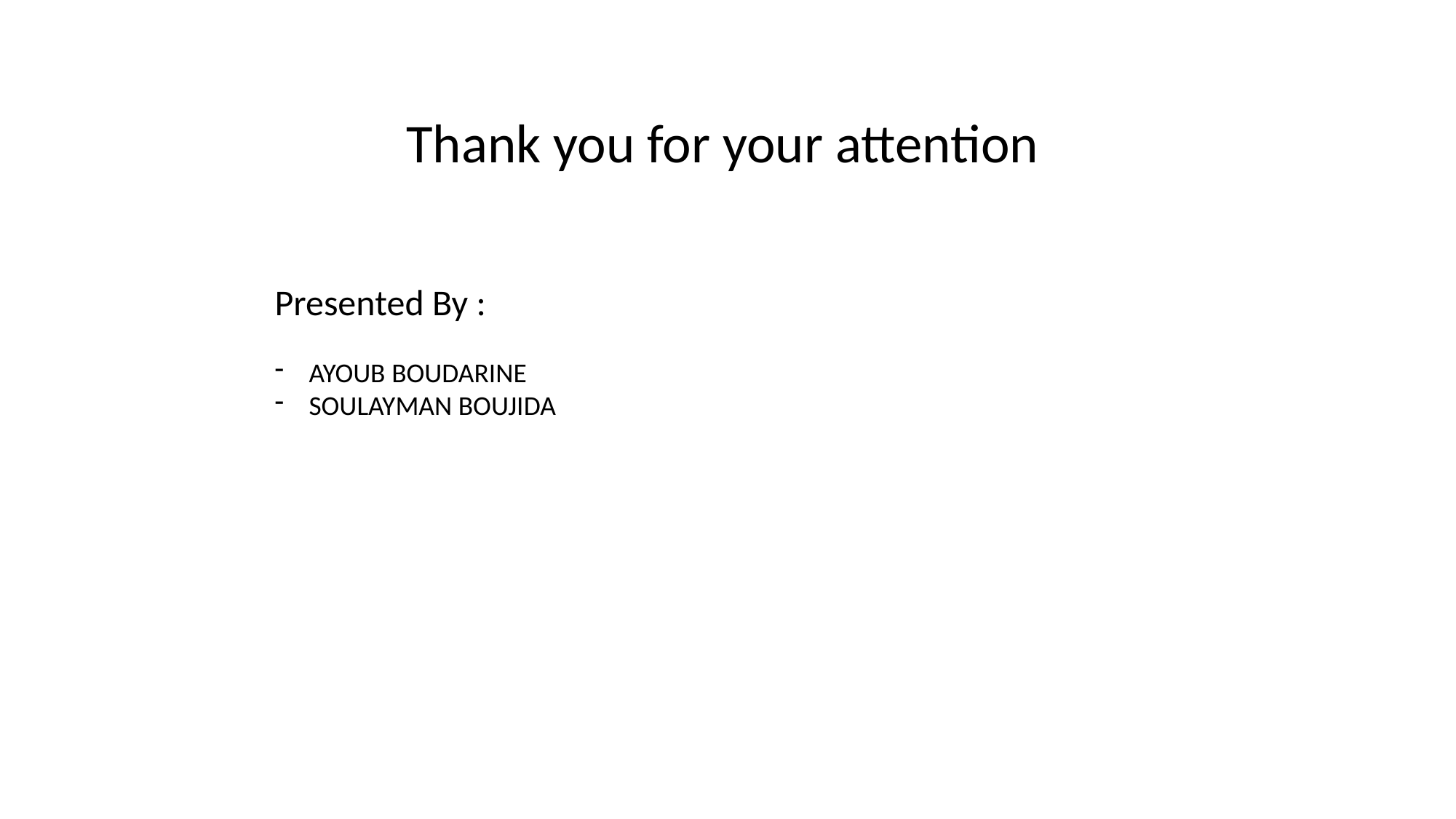

Thank you for your attention
Presented By :

AYOUB BOUDARINE
SOULAYMAN BOUJIDA